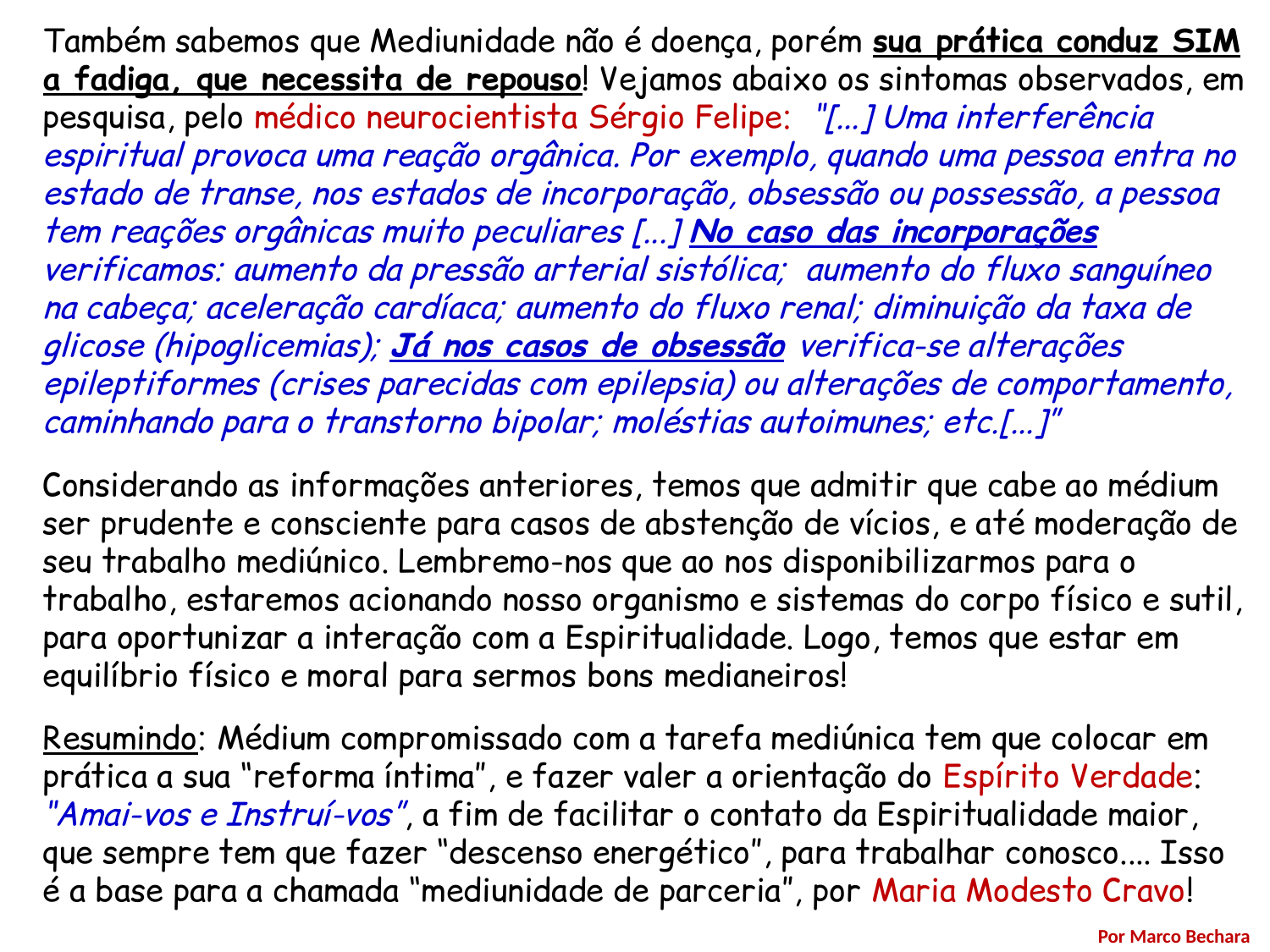

Também sabemos que Mediunidade não é doença, porém sua prática conduz SIM a fadiga, que necessita de repouso! Vejamos abaixo os sintomas observados, em pesquisa, pelo médico neurocientista Sérgio Felipe:  “[...] Uma interferência espiritual provoca uma reação orgânica. Por exemplo, quando uma pessoa entra no estado de transe, nos estados de incorporação, obsessão ou possessão, a pessoa tem reações orgânicas muito peculiares [...] No caso das incorporações verificamos: aumento da pressão arterial sistólica;  aumento do fluxo sanguíneo na cabeça; aceleração cardíaca; aumento do fluxo renal; diminuição da taxa de glicose (hipoglicemias); Já nos casos de obsessão verifica-se alterações epileptiformes (crises parecidas com epilepsia) ou alterações de comportamento, caminhando para o transtorno bipolar; moléstias autoimunes; etc.[...]”

Considerando as informações anteriores, temos que admitir que cabe ao médium ser prudente e consciente para casos de abstenção de vícios, e até moderação de seu trabalho mediúnico. Lembremo-nos que ao nos disponibilizarmos para o trabalho, estaremos acionando nosso organismo e sistemas do corpo físico e sutil, para oportunizar a interação com a Espiritualidade. Logo, temos que estar em equilíbrio físico e moral para sermos bons medianeiros!

Resumindo: Médium compromissado com a tarefa mediúnica tem que colocar em prática a sua “reforma íntima”, e fazer valer a orientação do Espírito Verdade: “Amai-vos e Instruí-vos”, a fim de facilitar o contato da Espiritualidade maior, que sempre tem que fazer “descenso energético”, para trabalhar conosco.... Isso é a base para a chamada “mediunidade de parceria”, por Maria Modesto Cravo!
Por Marco Bechara